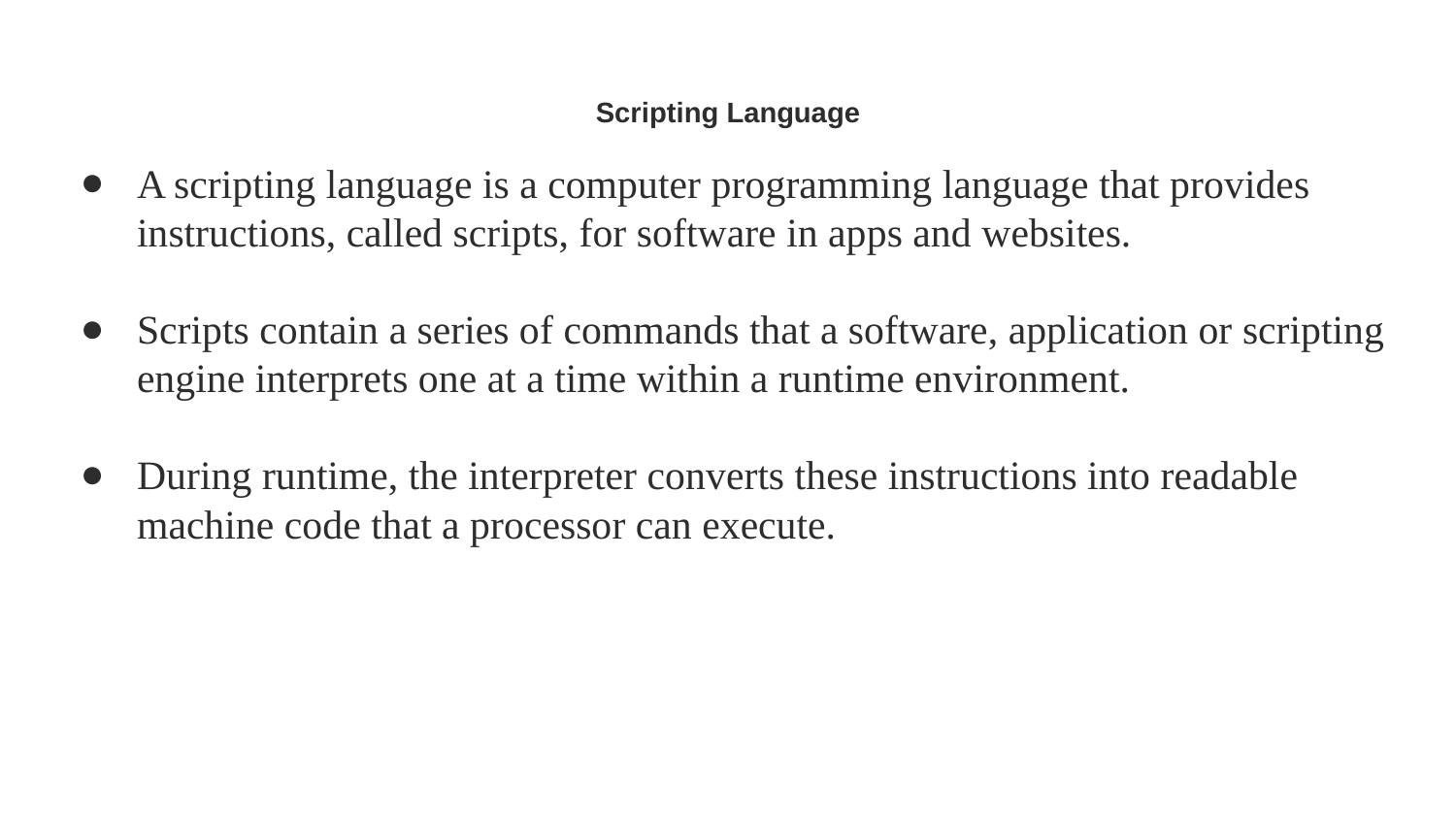

# Scripting Language
A scripting language is a computer programming language that provides instructions, called scripts, for software in apps and websites.

Scripts contain a series of commands that a software, application or scripting engine interprets one at a time within a runtime environment.

During runtime, the interpreter converts these instructions into readable machine code that a processor can execute.